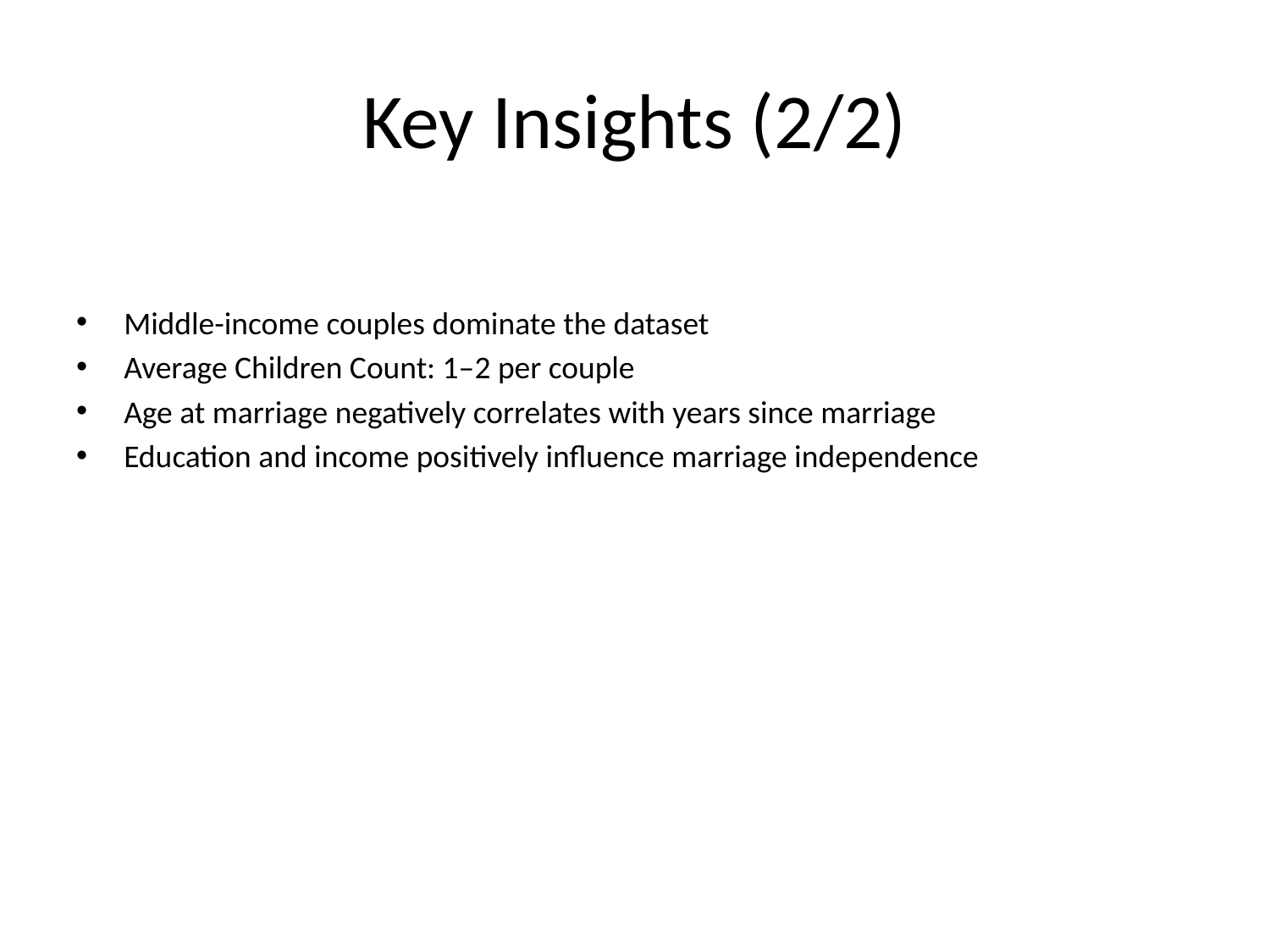

# Key Insights (2/2)

Middle-income couples dominate the dataset
Average Children Count: 1–2 per couple
Age at marriage negatively correlates with years since marriage
Education and income positively influence marriage independence